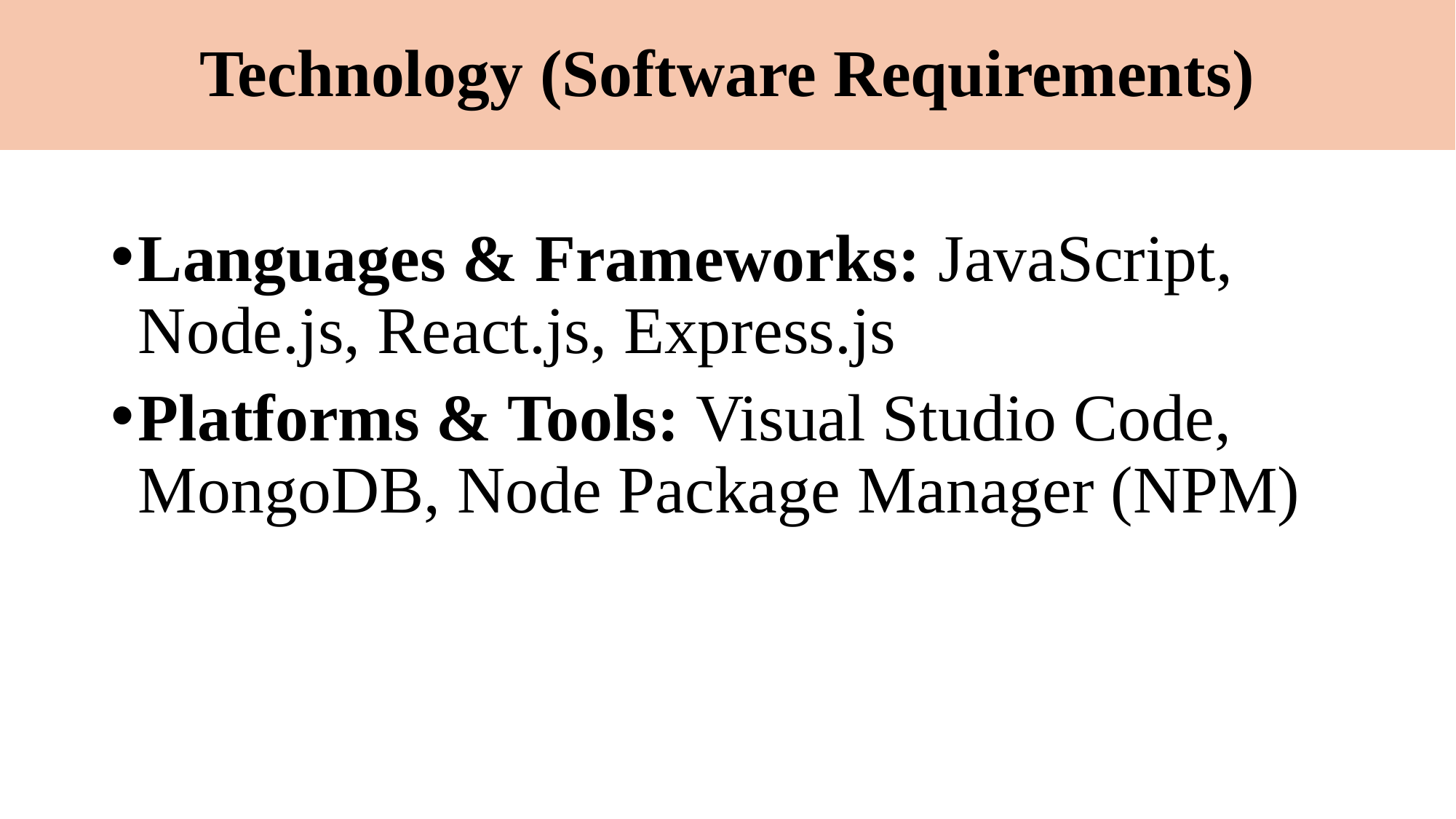

# Technology (Software Requirements)
Languages & Frameworks: JavaScript, Node.js, React.js, Express.js
Platforms & Tools: Visual Studio Code, MongoDB, Node Package Manager (NPM)